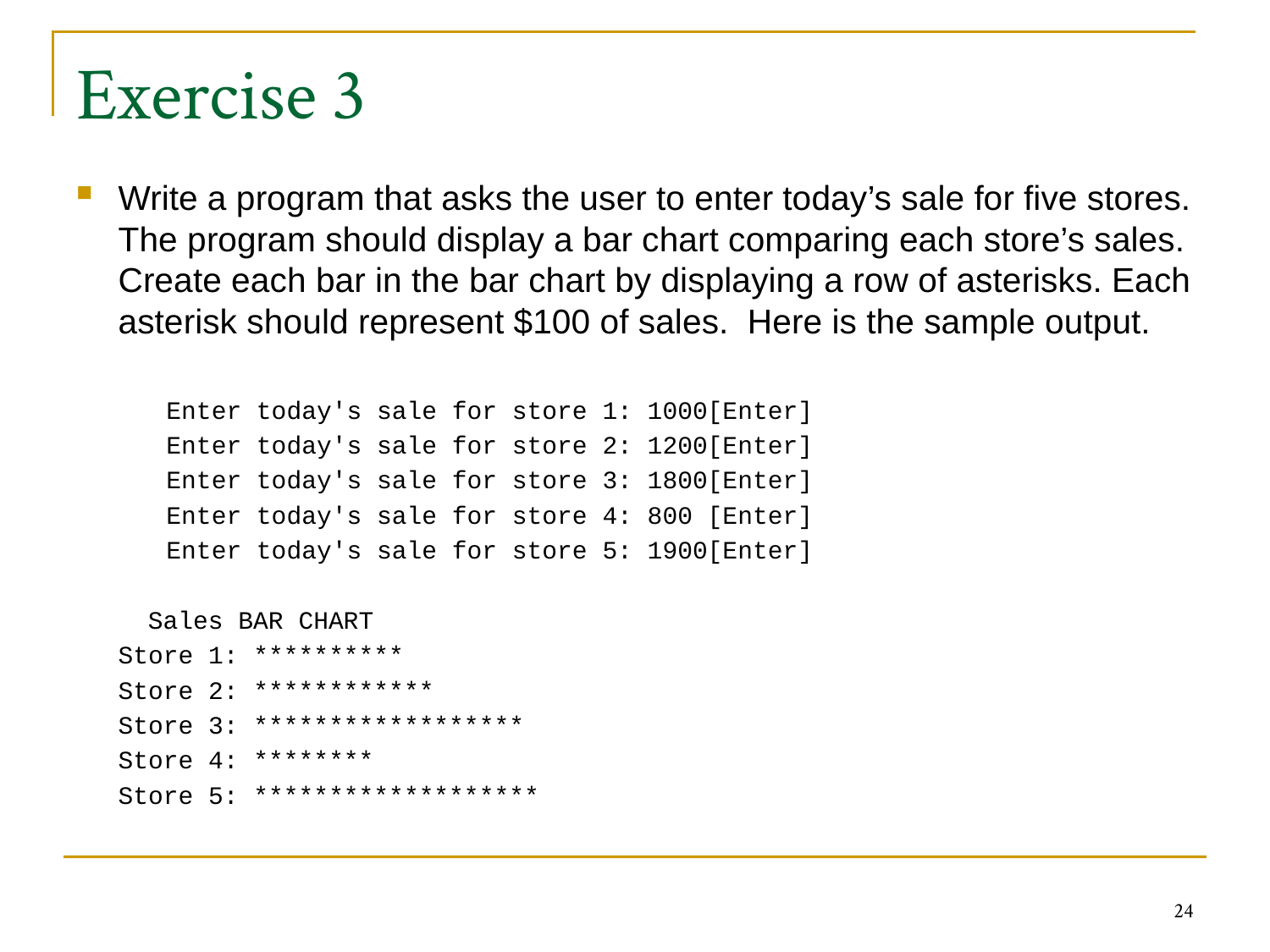

# Exercise 3
Write a program that asks the user to enter today’s sale for five stores. The program should display a bar chart comparing each store’s sales. Create each bar in the bar chart by displaying a row of asterisks. Each asterisk should represent $100 of sales.  Here is the sample output.

      Enter today's sale for store 1: 1000[Enter]
      Enter today's sale for store 2: 1200[Enter]
      Enter today's sale for store 3: 1800[Enter]
      Enter today's sale for store 4: 800 [Enter]
      Enter today's sale for store 5: 1900[Enter]

	  Sales BAR CHART
		Store 1: **********
		Store 2: ************
		Store 3: ******************
		Store 4: ********
		Store 5: *******************

24